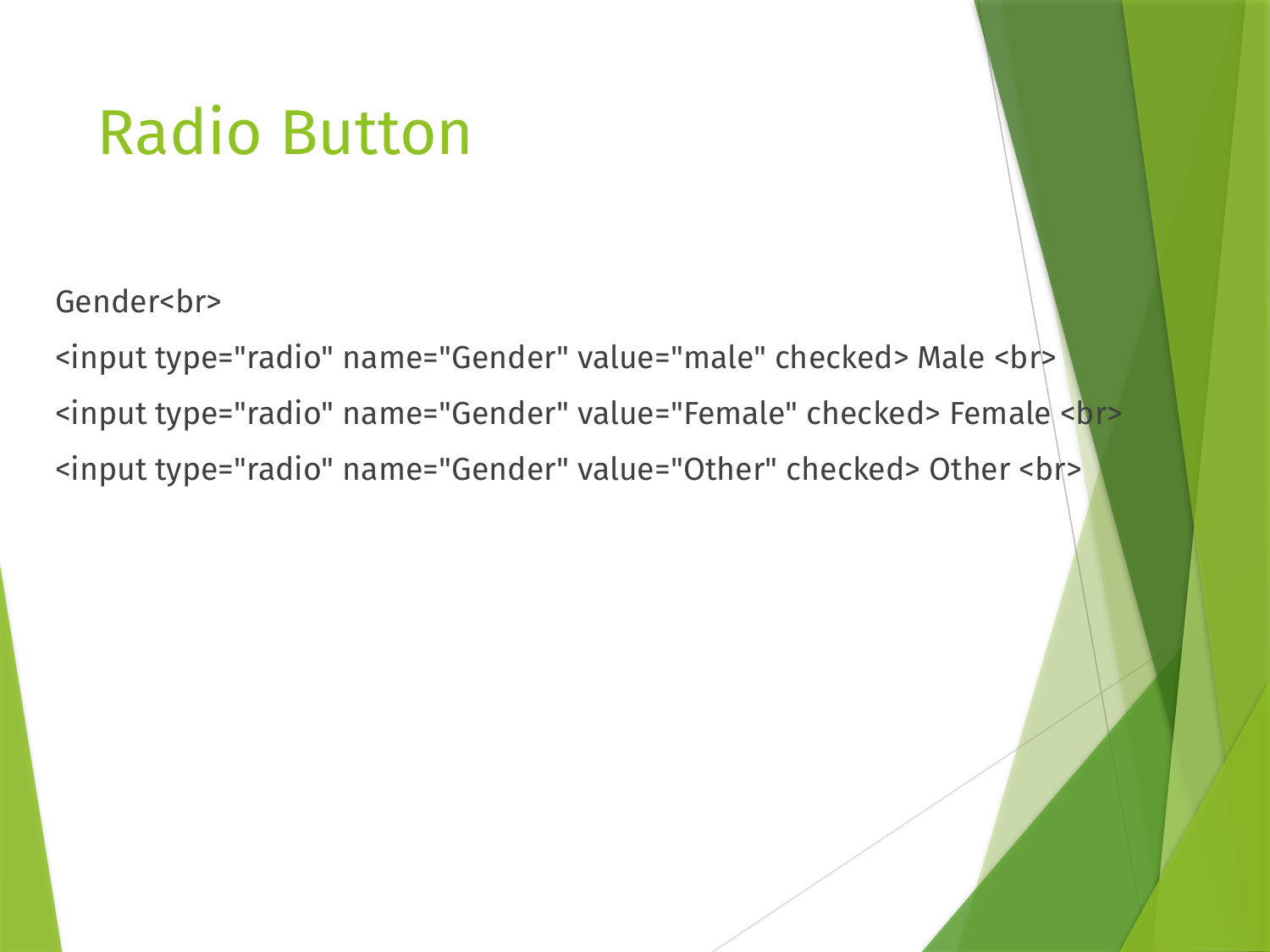

# Radio Button
Gender<br>
<input type="radio" name="Gender" value="male" checked> Male <br>
<input type="radio" name="Gender" value="Female" checked> Female <br>
<input type="radio" name="Gender" value="Other" checked> Other <br>